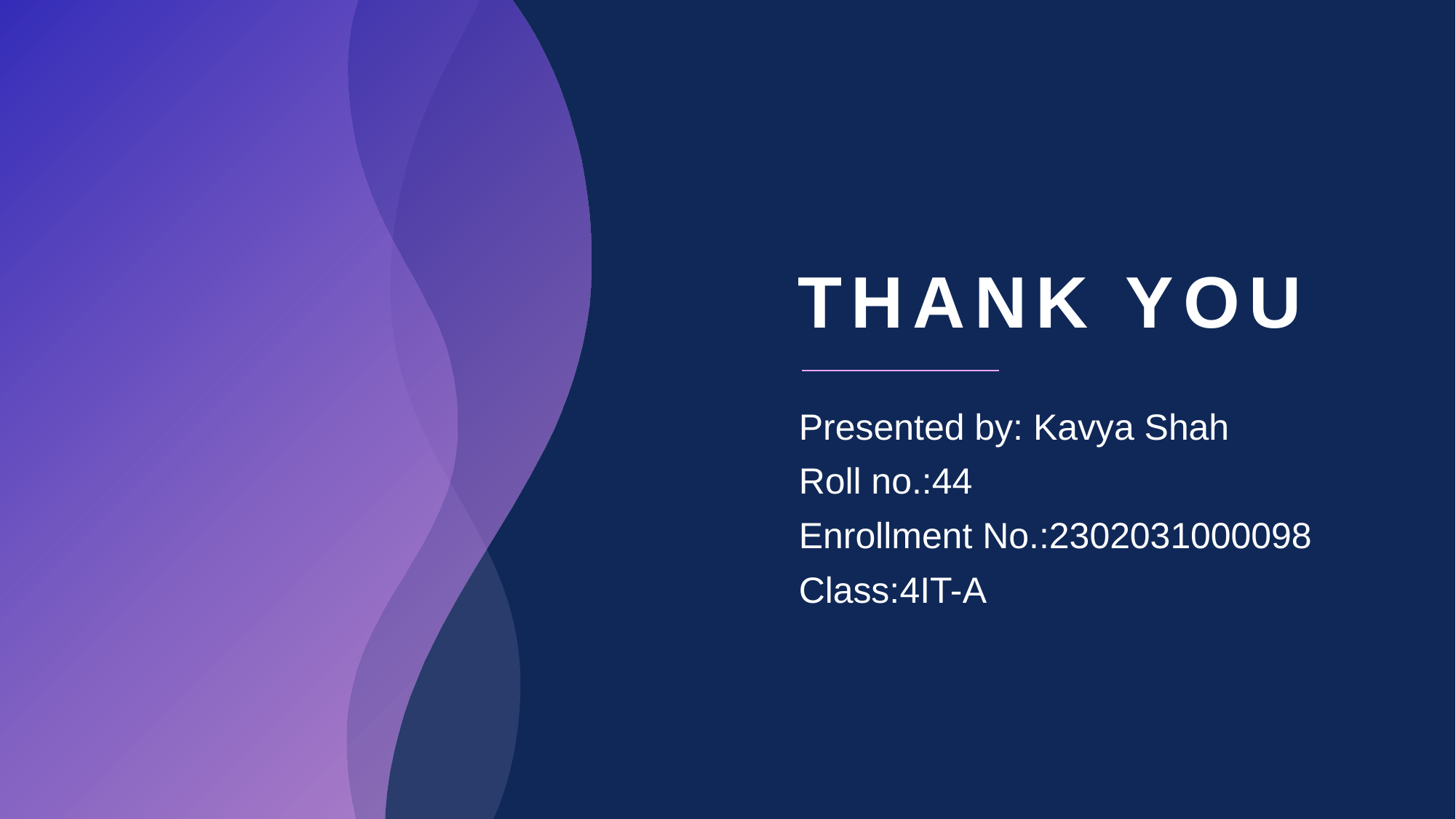

# THANK YOU
Presented by: Kavya Shah
Roll no.:44
Enrollment No.:2302031000098
Class:4IT-A